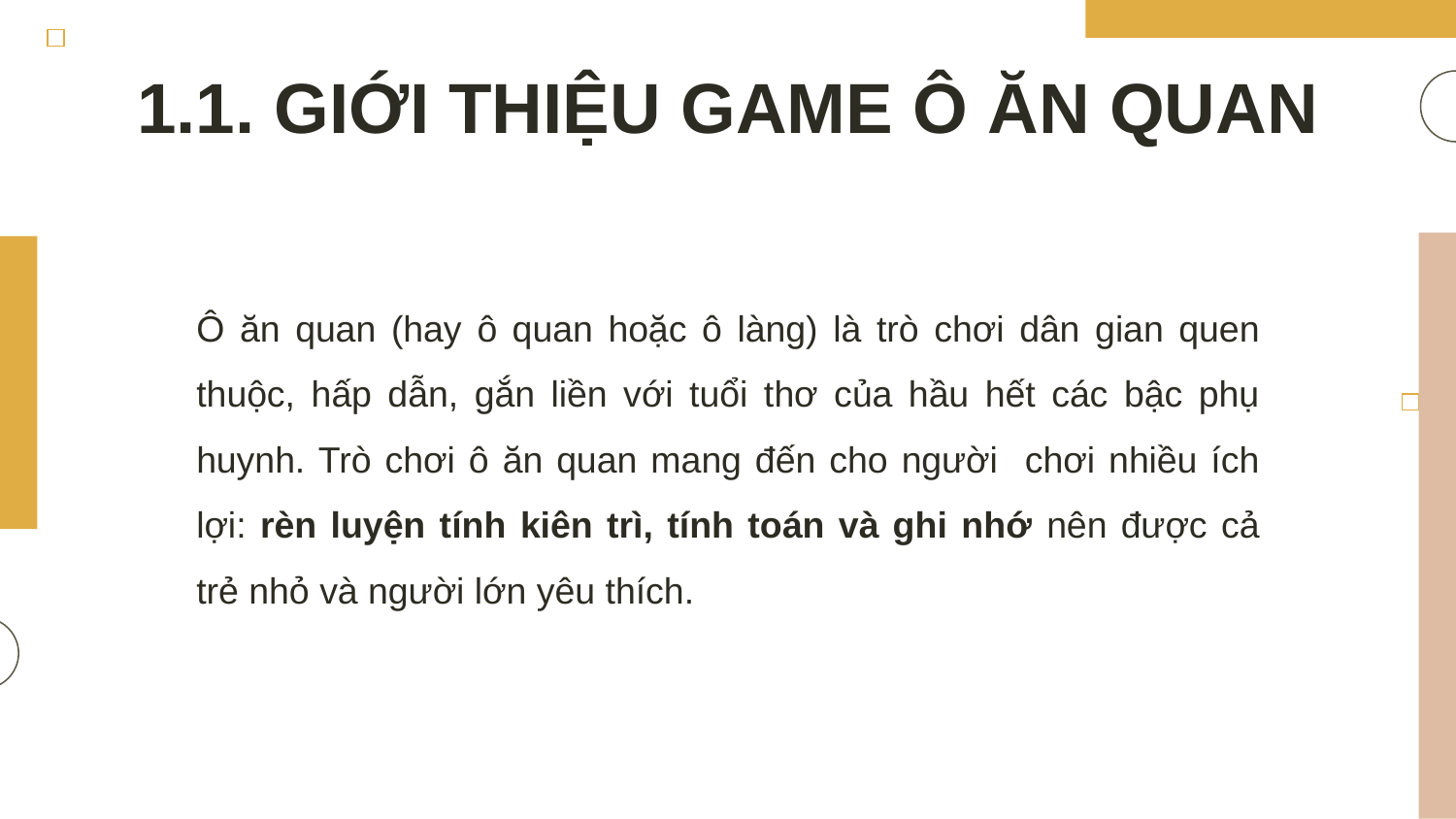

# 1.1. GIỚI THIỆU GAME Ô ĂN QUAN
Ô ăn quan (hay ô quan hoặc ô làng) là trò chơi dân gian quen thuộc, hấp dẫn, gắn liền với tuổi thơ của hầu hết các bậc phụ huynh. Trò chơi ô ăn quan mang đến cho người  chơi nhiều ích lợi: rèn luyện tính kiên trì, tính toán và ghi nhớ nên được cả trẻ nhỏ và người lớn yêu thích.